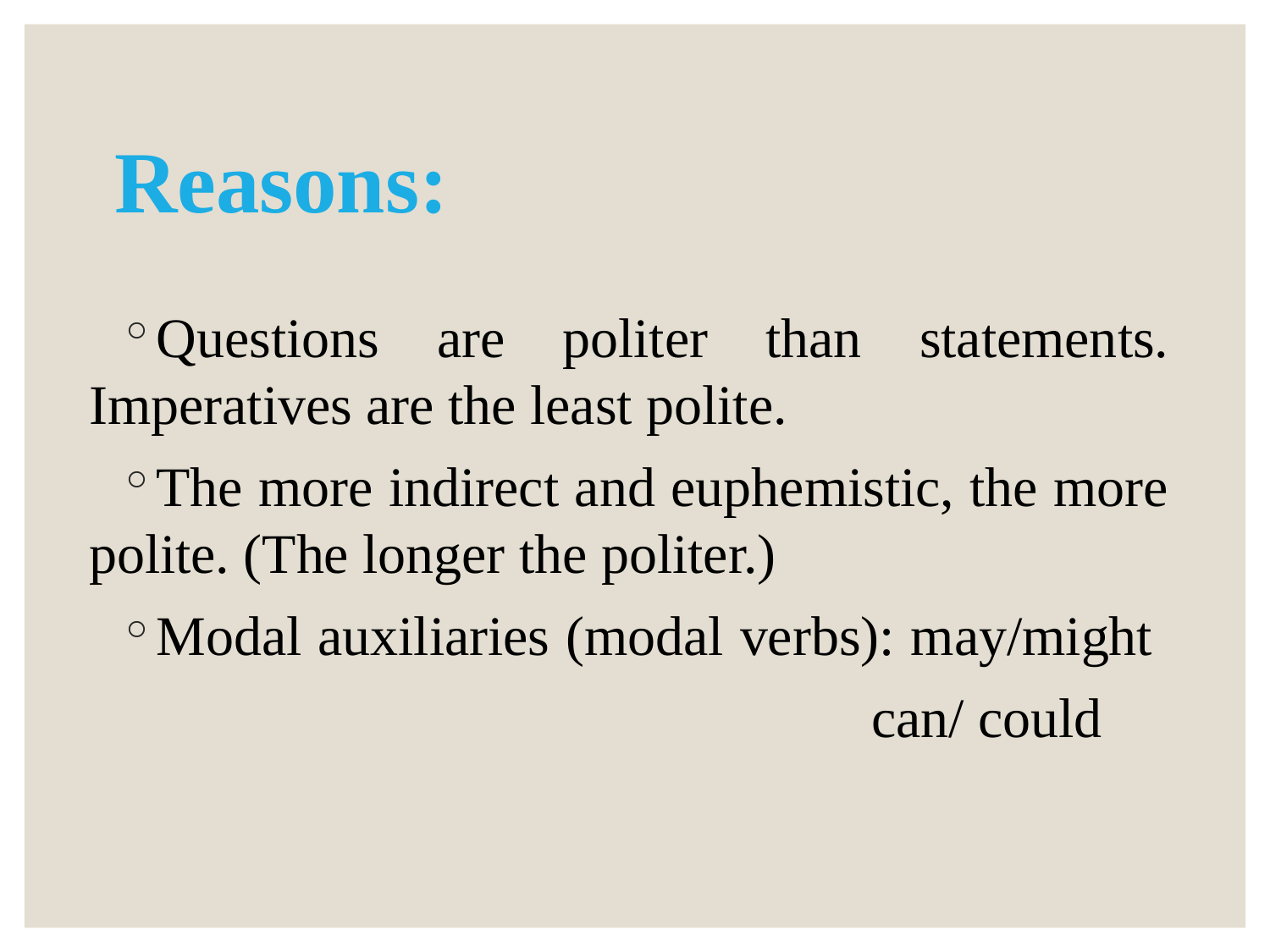

# Reasons:
Questions are politer than statements. Imperatives are the least polite.
The more indirect and euphemistic, the more polite. (The longer the politer.)
Modal auxiliaries (modal verbs): may/might
                                                        can/ could